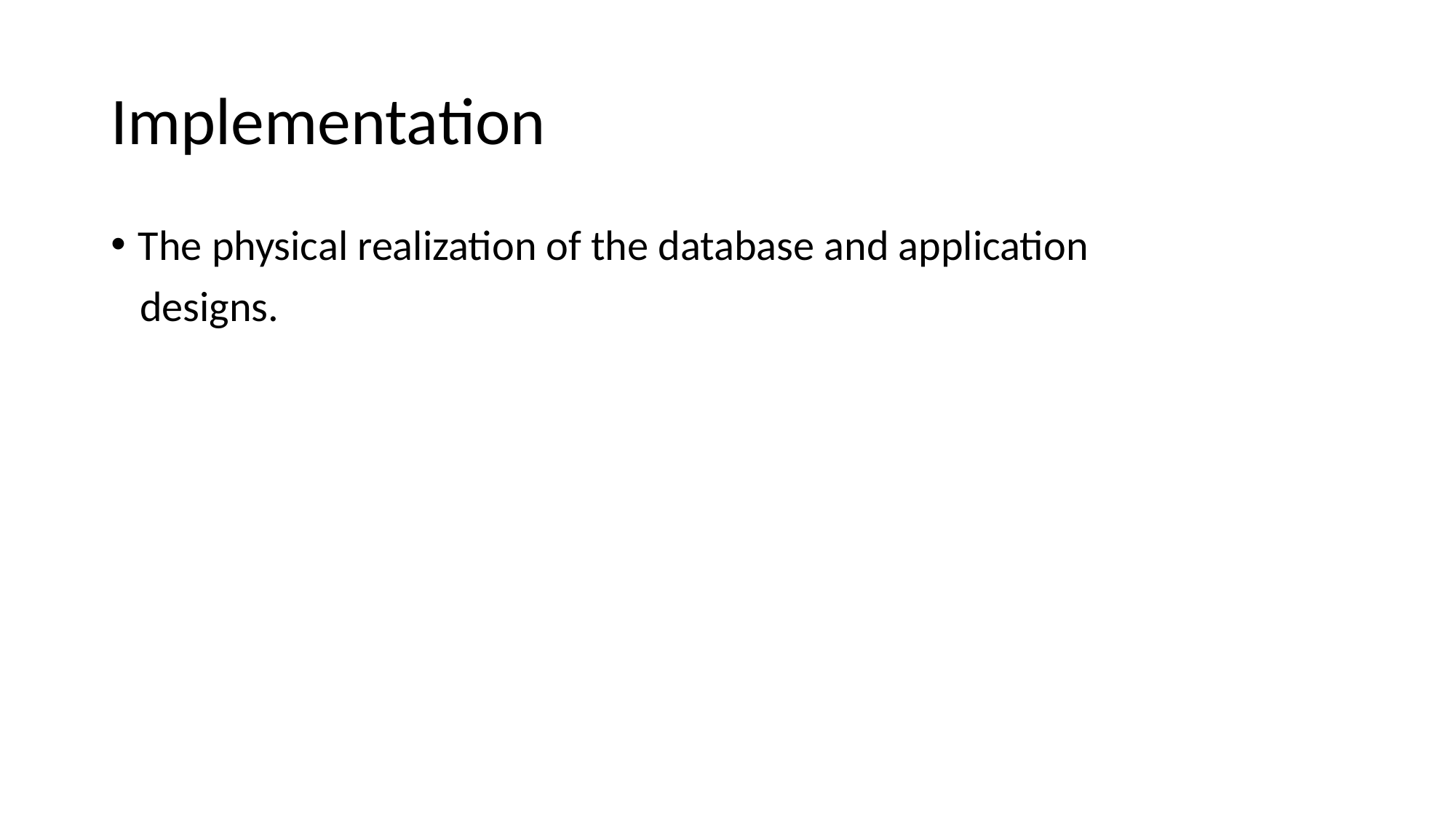

# Implementation
The physical realization of the database and application
   designs.